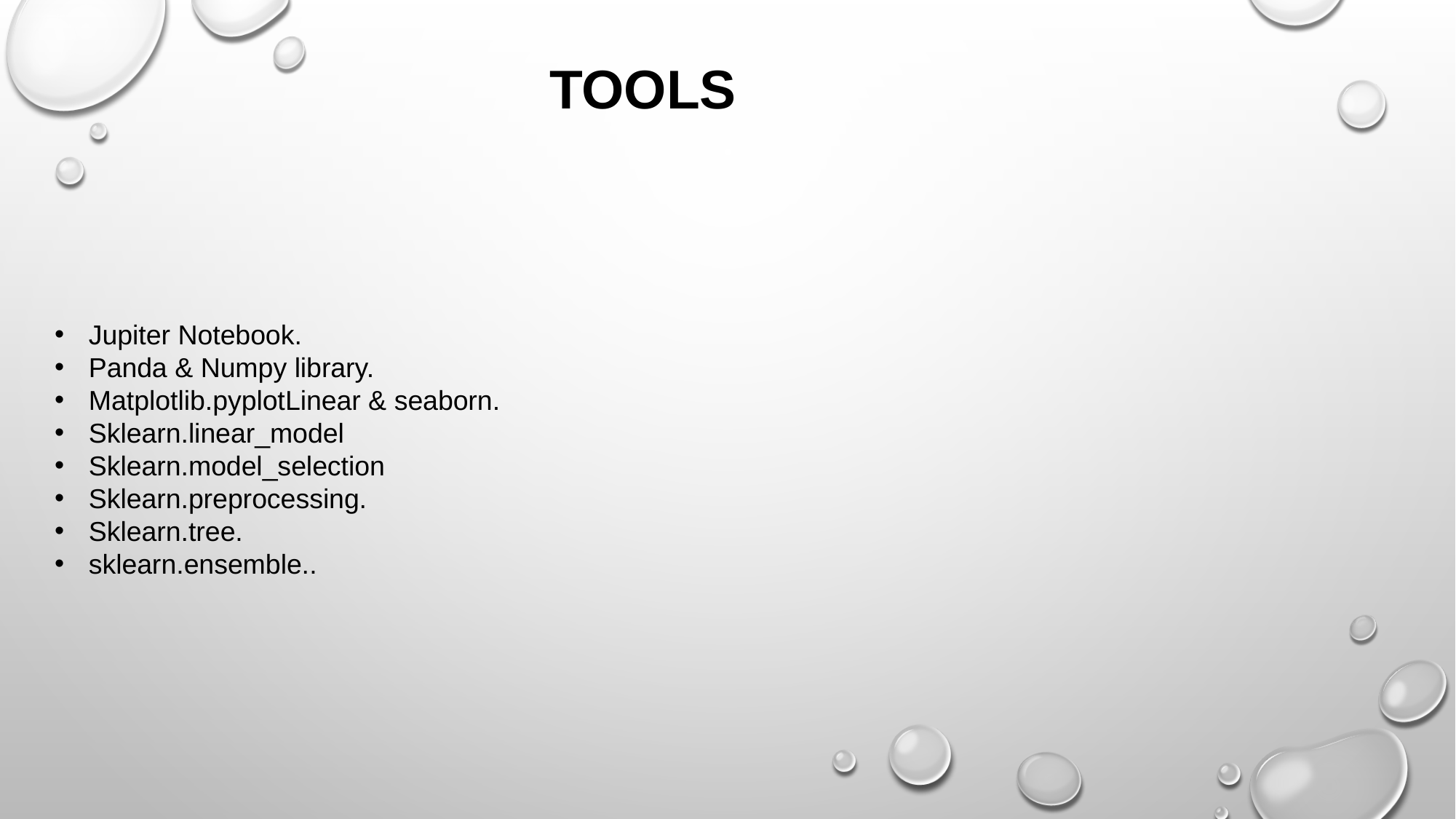

# Tools

Jupiter Notebook.
Panda & Numpy library.
Matplotlib.pyplotLinear & seaborn.
Sklearn.linear_model
Sklearn.model_selection
Sklearn.preprocessing.
Sklearn.tree.
sklearn.ensemble..